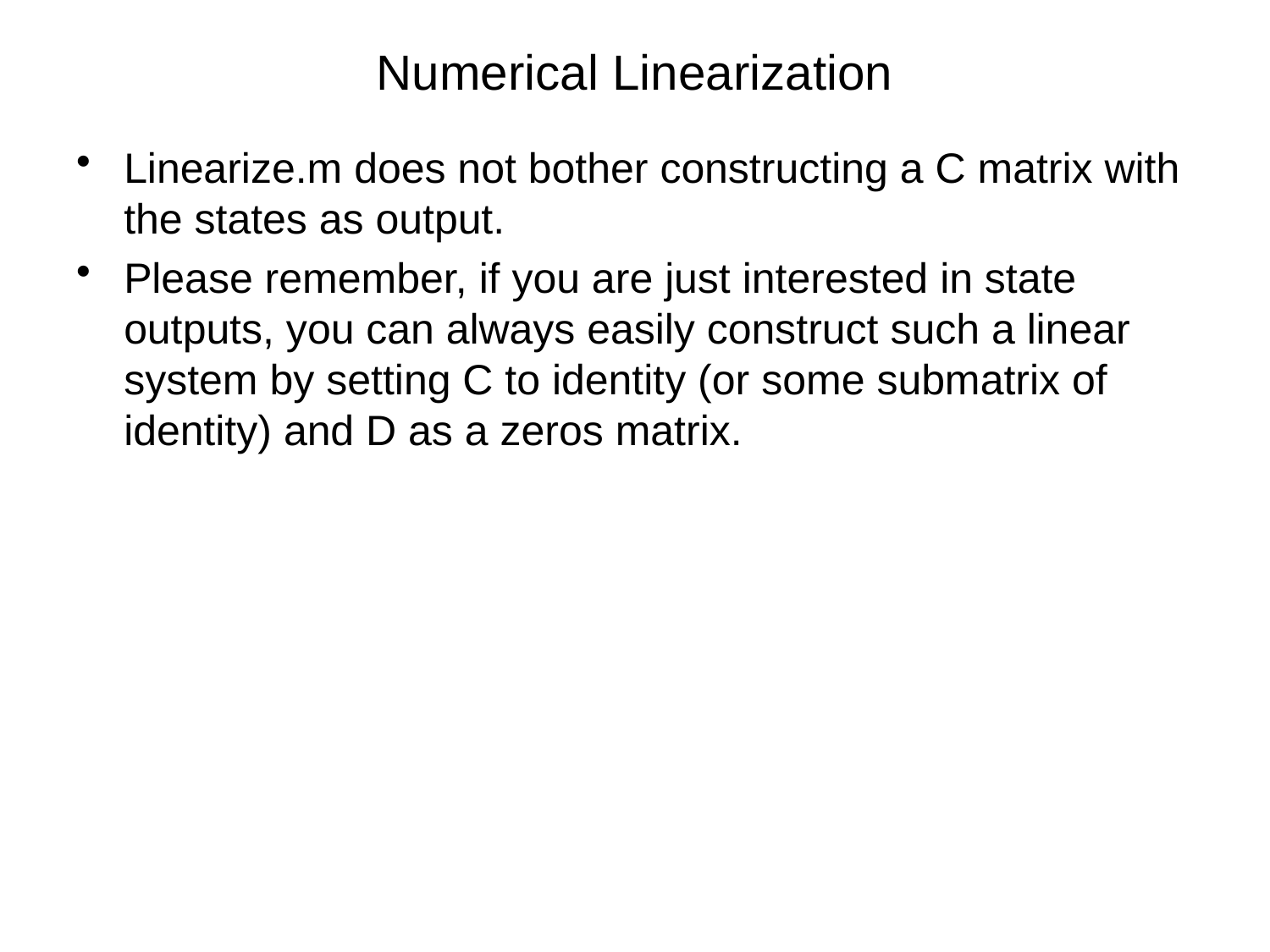

# Numerical Linearization
Linearize.m does not bother constructing a C matrix with the states as output.
Please remember, if you are just interested in state outputs, you can always easily construct such a linear system by setting C to identity (or some submatrix of identity) and D as a zeros matrix.